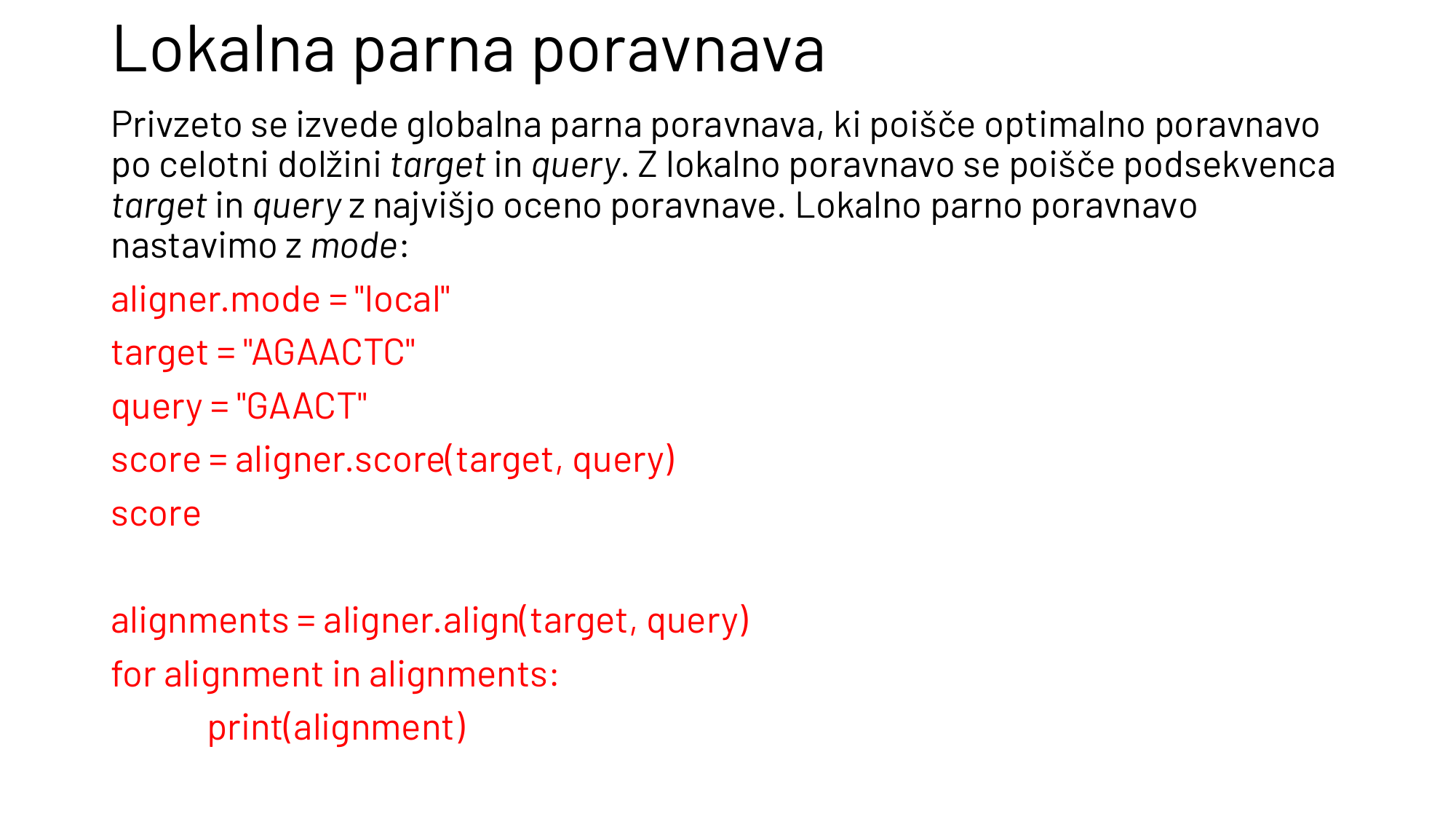

# Lokalna parna poravnava
Privzeto se izvede globalna parna poravnava, ki poišče optimalno poravnavo po celotni dolžini target in query. Z lokalno poravnavo se poišče podsekvenca target in query z najvišjo oceno poravnave. Lokalno parno poravnavo nastavimo z mode:
aligner.mode = "local"
target = "AGAACTC"
query = "GAACT"
score = aligner.score(target, query)
score

alignments = aligner.align(target, query)
for alignment in alignments:
	print(alignment)